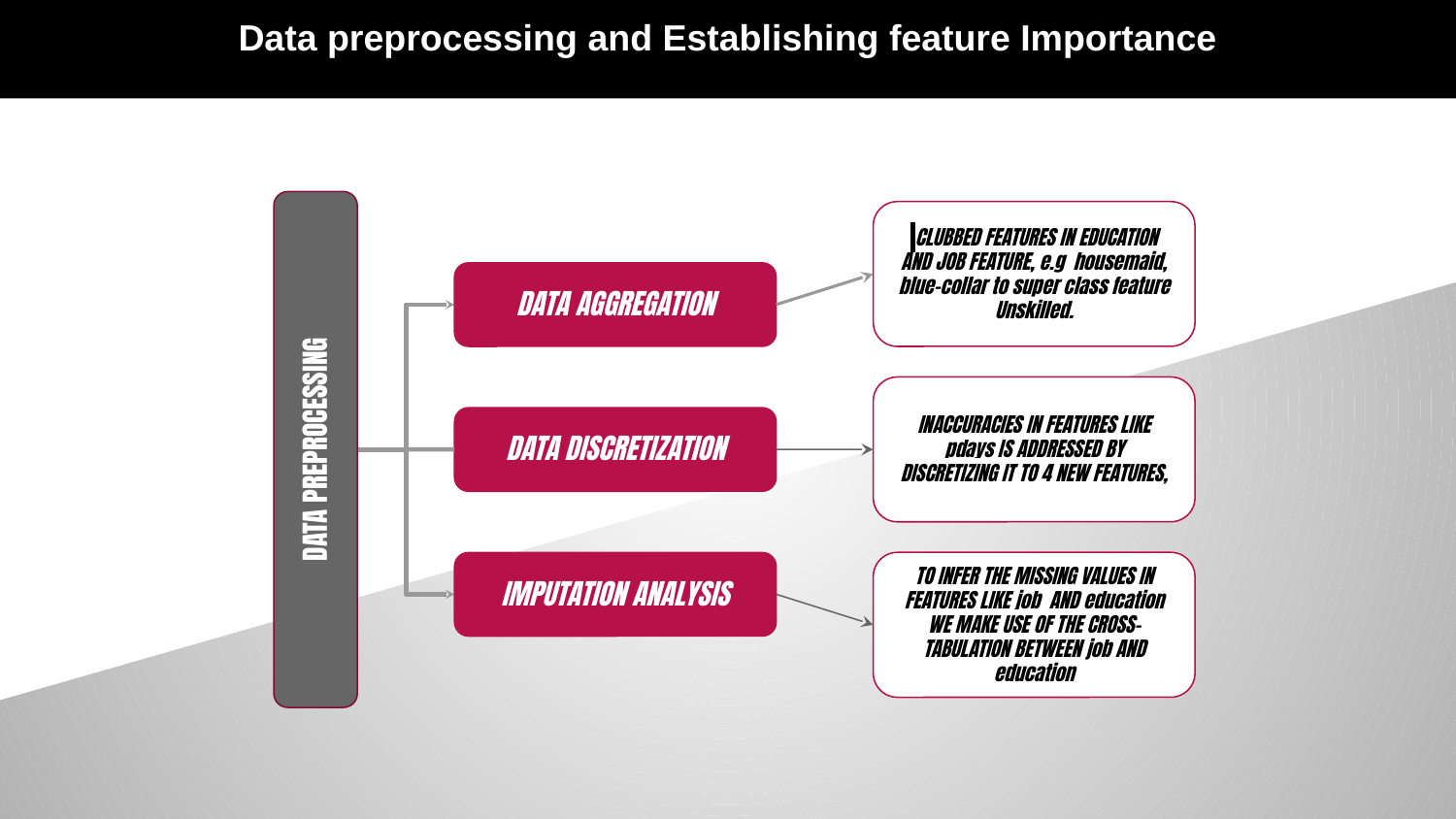

Data preprocessing and Establishing feature Importance

 CLUBBED FEATURES IN EDUCATION AND JOB FEATURE, e.g  housemaid, blue-collar to super class feature Unskilled.
DATA AGGREGATION
INACCURACIES IN FEATURES LIKE pdays IS ADDRESSED BY DISCRETIZING IT TO 4 NEW FEATURES,
DATA DISCRETIZATION
DATA PREPROCESSING
TO INFER THE MISSING VALUES IN FEATURES LIKE job  AND education WE MAKE USE OF THE CROSS-TABULATION BETWEEN job AND education
IMPUTATION ANALYSIS